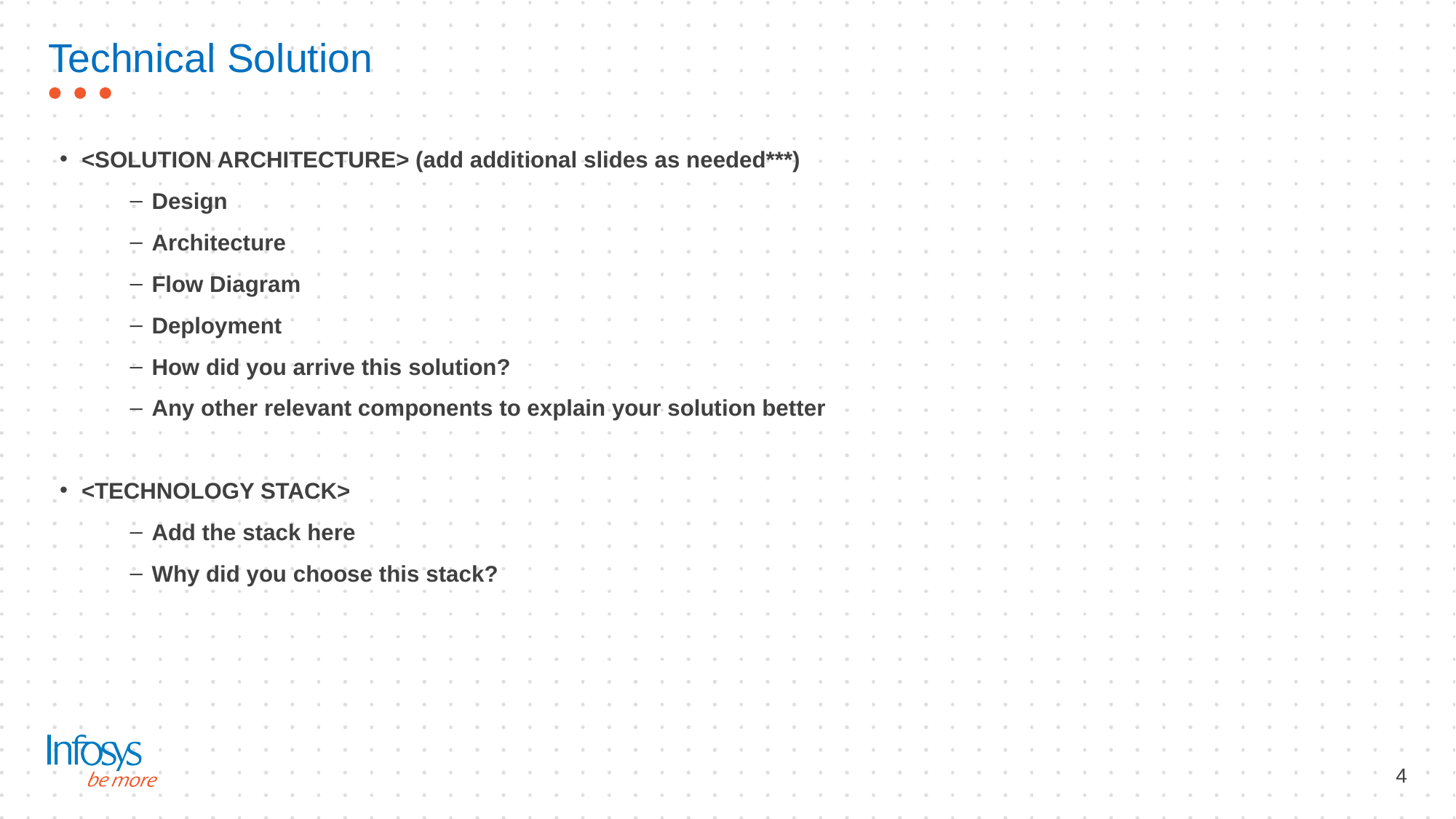

# Technical Solution

<SOLUTION ARCHITECTURE> (add additional slides as needed***)
Design
Architecture
Flow Diagram
Deployment
How did you arrive this solution?
Any other relevant components to explain your solution better

<TECHNOLOGY STACK>
Add the stack here
Why did you choose this stack?
4